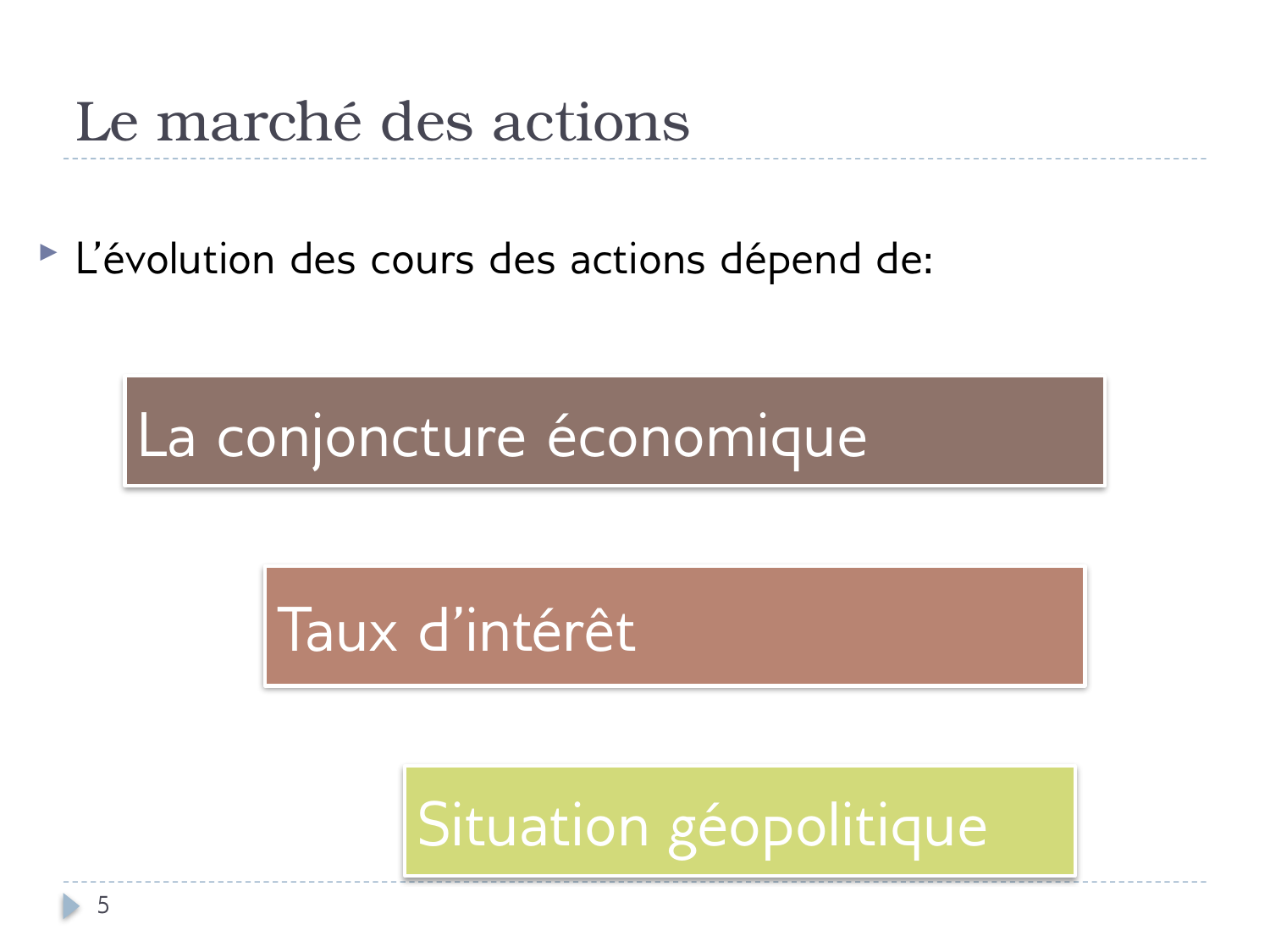

# Le marché des actions
L’évolution des cours des actions dépend de:
La conjoncture économique
Taux d’intérêt
Situation géopolitique
5